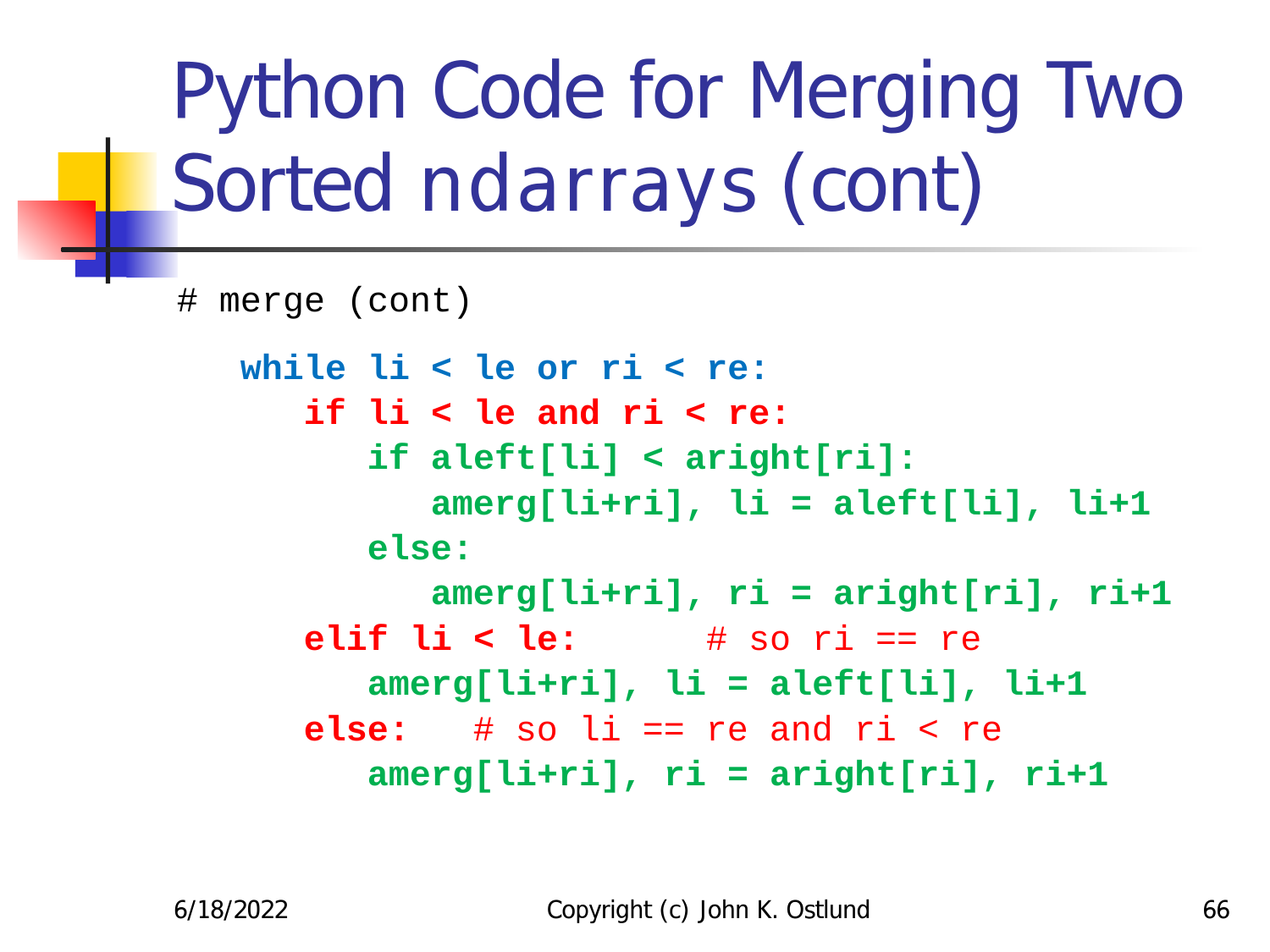

# Python Code for Merging Two Sorted ndarrays (cont)
# merge (cont)

   while li < le or ri < re:
      if li < le and ri < re:
         if aleft[li] < aright[ri]:
            amerg[li+ri], li = aleft[li], li+1
         else:
            amerg[li+ri], ri = aright[ri], ri+1
      elif li < le:      # so ri == re
         amerg[li+ri], li = aleft[li], li+1
      else:   # so li == re and ri < re
         amerg[li+ri], ri = aright[ri], ri+1
6/18/2022
Copyright (c) John K. Ostlund
66